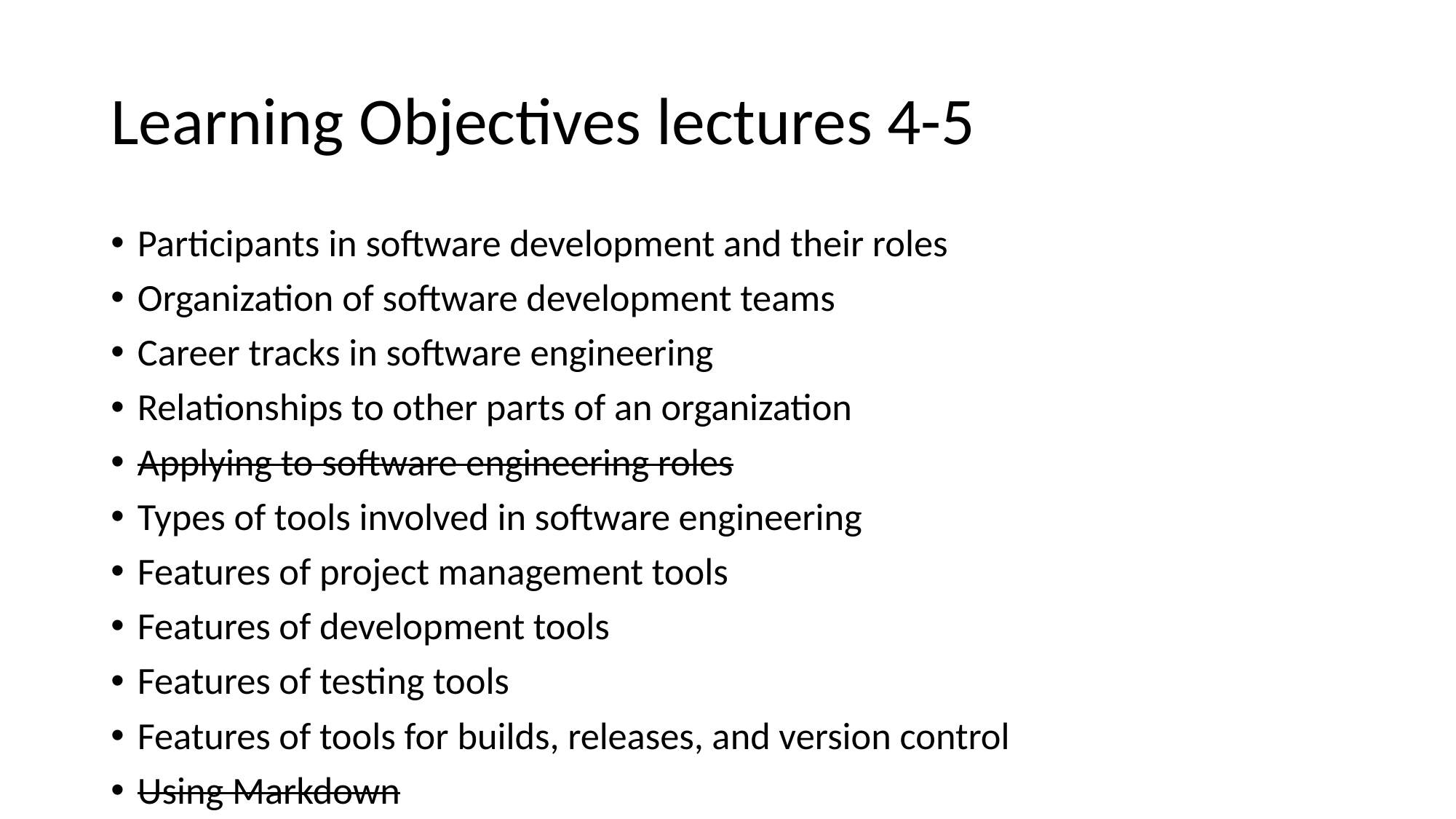

# Learning Objectives lectures 4-5
Participants in software development and their roles
Organization of software development teams
Career tracks in software engineering
Relationships to other parts of an organization
Applying to software engineering roles
Types of tools involved in software engineering
Features of project management tools
Features of development tools
Features of testing tools
Features of tools for builds, releases, and version control
Using Markdown